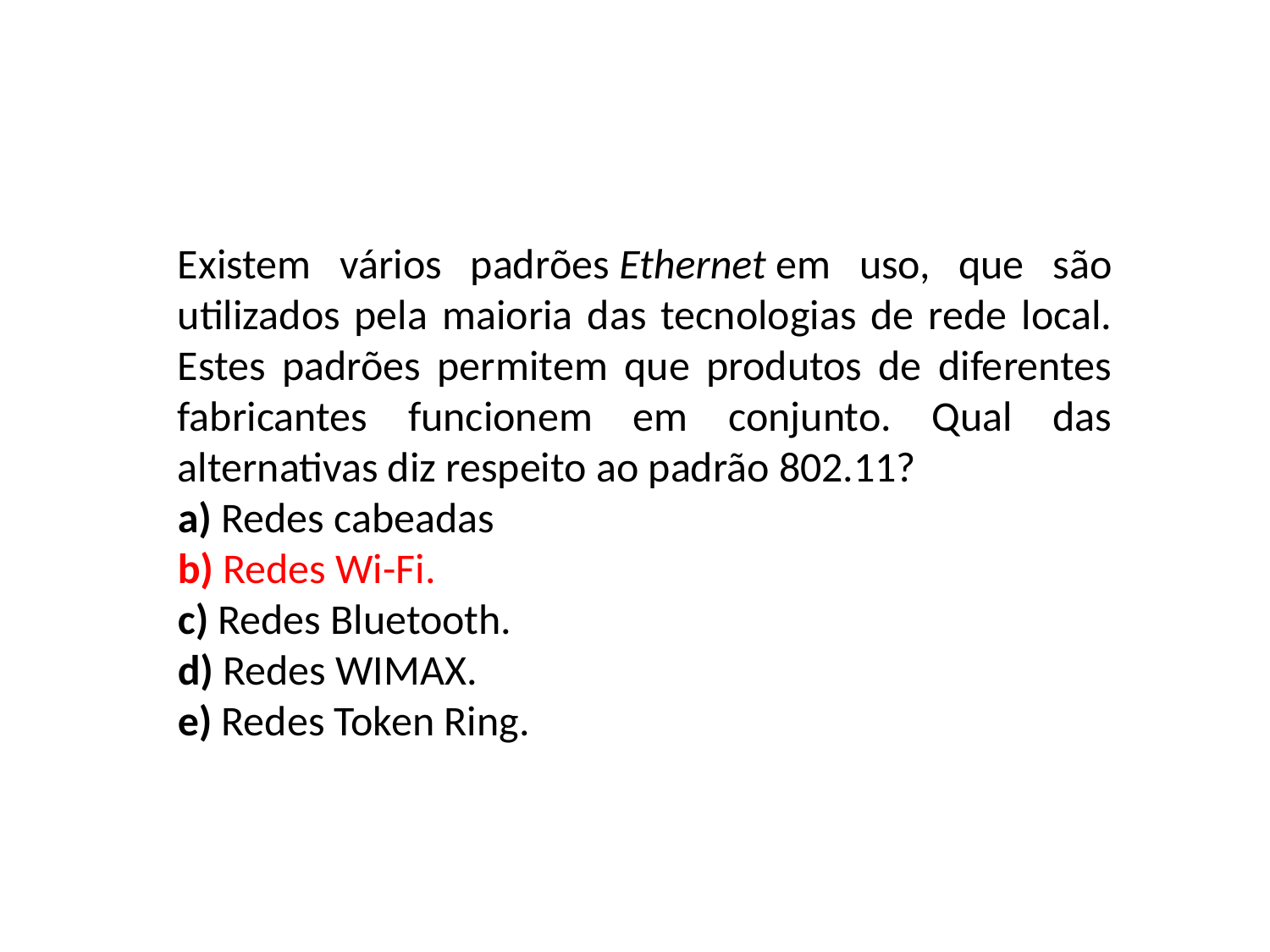

Existem vários padrões Ethernet em uso, que são utilizados pela maioria das tecnologias de rede local. Estes padrões permitem que produtos de diferentes fabricantes funcionem em conjunto. Qual das alternativas diz respeito ao padrão 802.11?
a) Redes cabeadas
b) Redes Wi-Fi.
c) Redes Bluetooth.
d) Redes WIMAX.
e) Redes Token Ring.